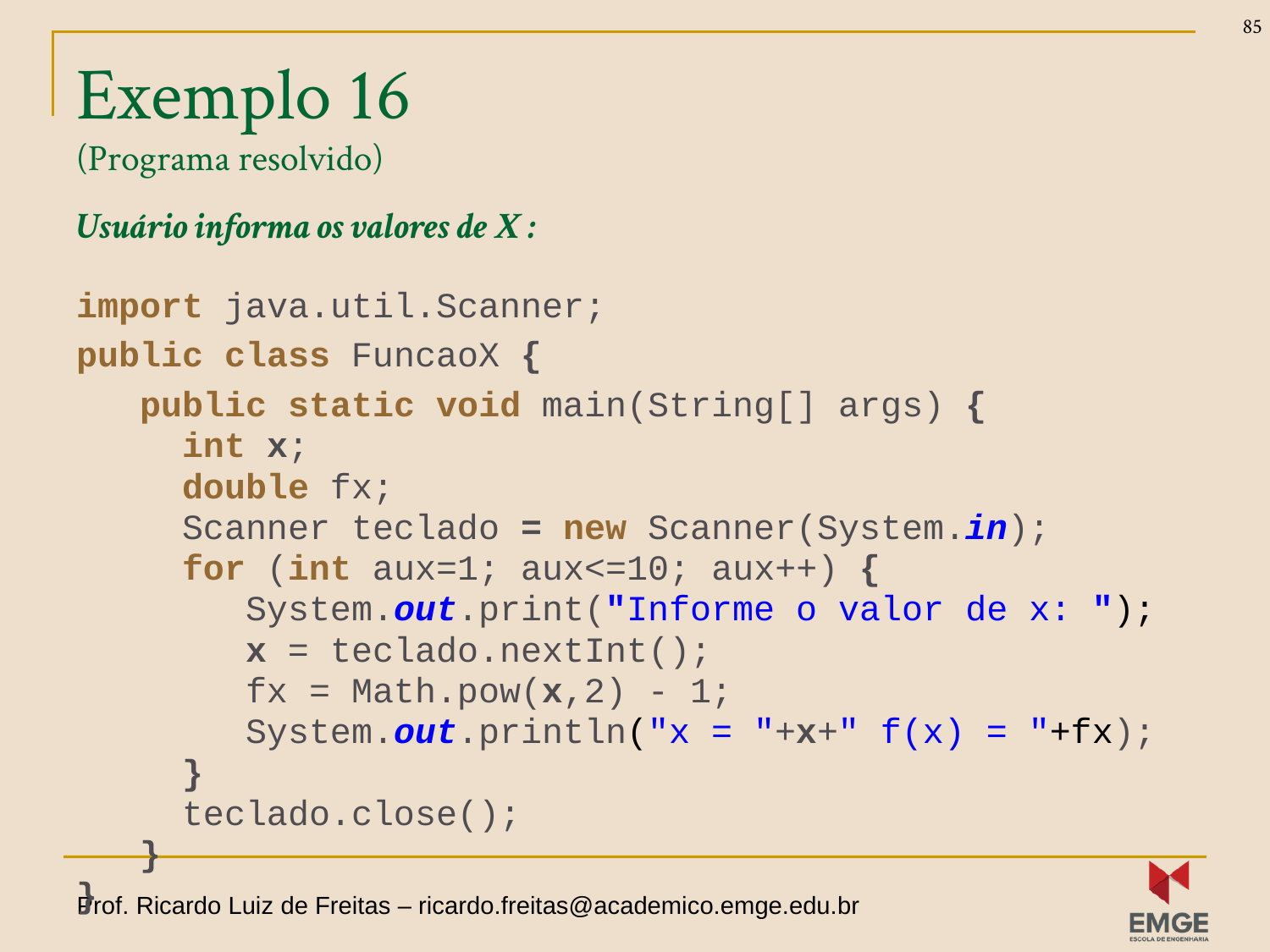

85
# Exemplo 16 (Programa resolvido) Usuário informa os valores de X :
import java.util.Scanner;
public class FuncaoX {
   public static void main(String[] args) {
     int x;
     double fx;
     Scanner teclado = new Scanner(System.in);
     for (int aux=1; aux<=10; aux++) {
        System.out.print("Informe o valor de x: ");
        x = teclado.nextInt();
        fx = Math.pow(x,2) - 1;
        System.out.println("x = "+x+" f(x) = "+fx);
     }
     teclado.close();
   }
}